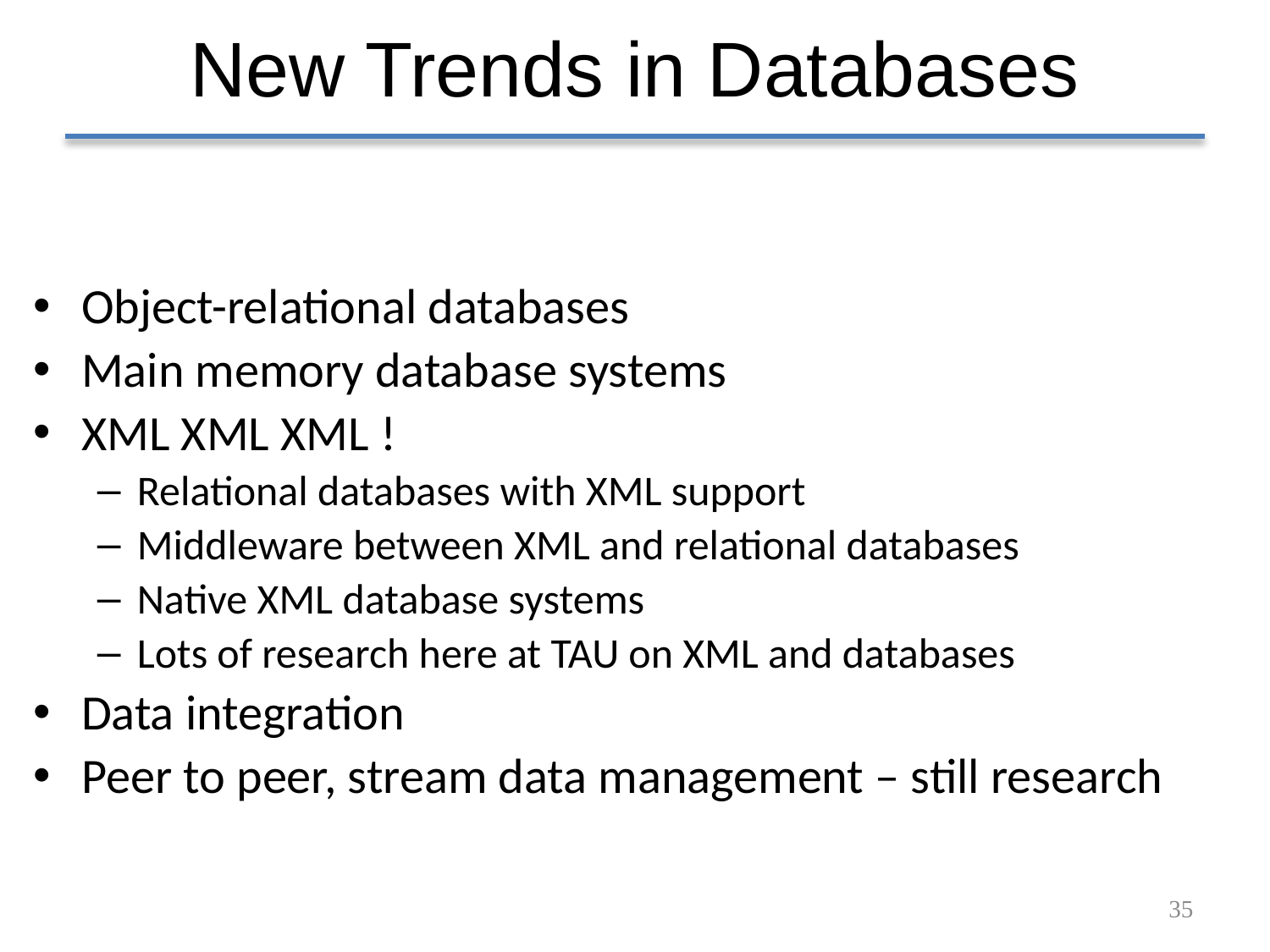

# New Trends in Databases
Object-relational databases
Main memory database systems
XML XML XML !
Relational databases with XML support
Middleware between XML and relational databases
Native XML database systems
Lots of research here at TAU on XML and databases
Data integration
Peer to peer, stream data management – still research
35